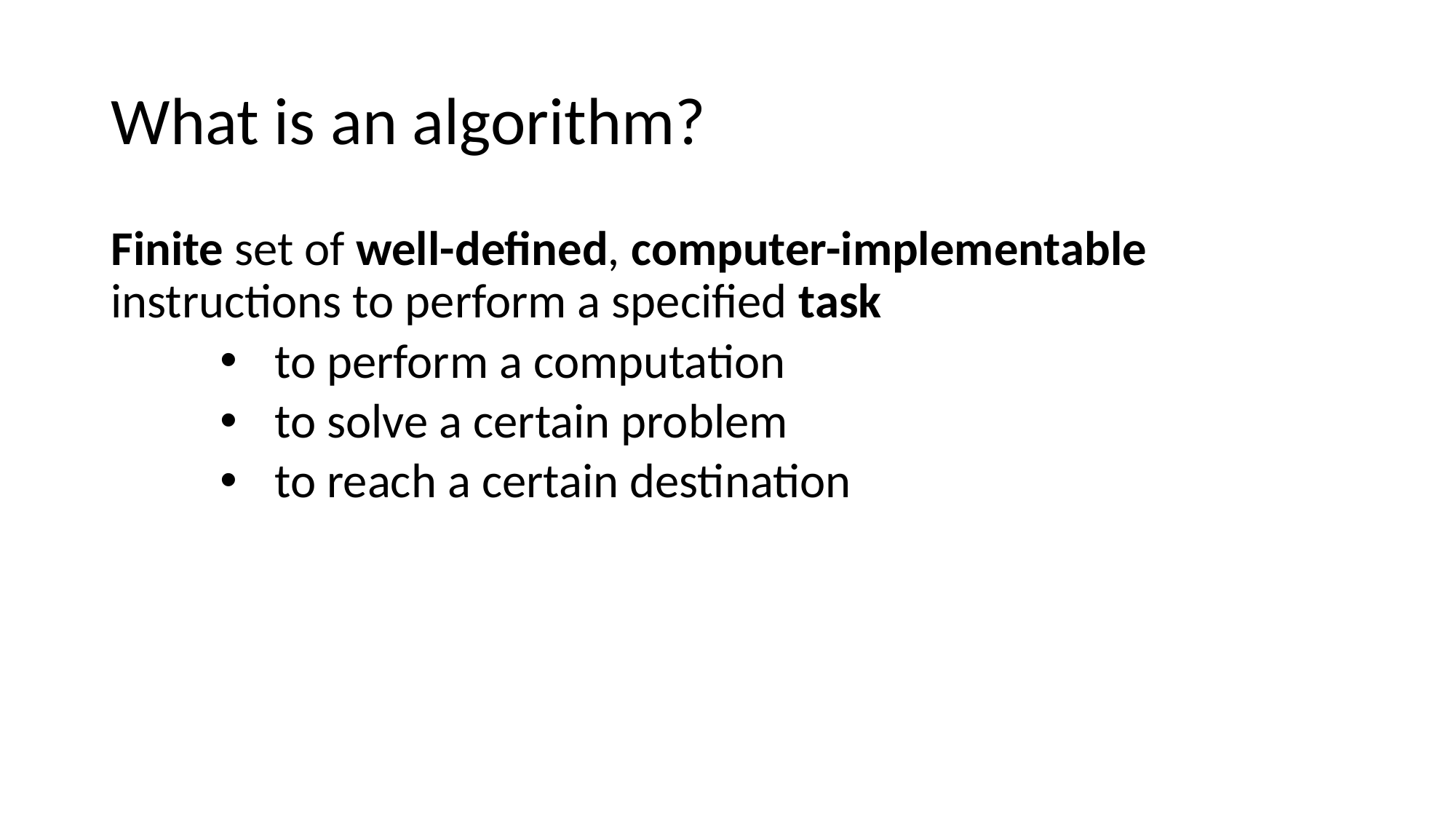

# What is an algorithm?
Finite set of well-defined, computer-implementable instructions to perform a specified task
to perform a computation
to solve a certain problem
to reach a certain destination